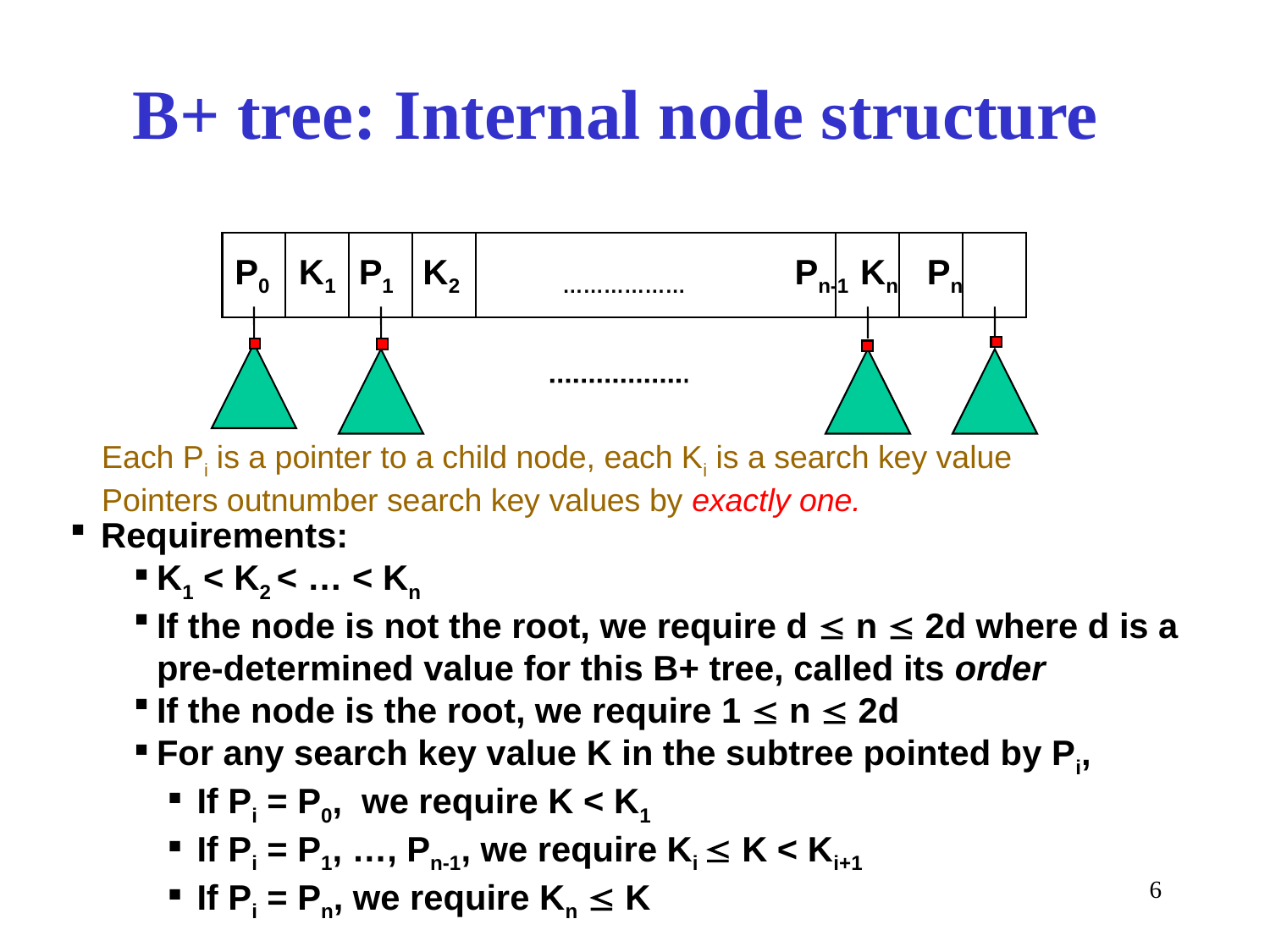

# B+ tree: Internal node structure

P0   K1    P1   K2                  ………………                   Pn-1  Kn     Pn

Each Pi is a pointer to a child node, each Ki is a search key value
Pointers outnumber search key values by exactly one.
Requirements:
K1 < K2 < … < Kn
If the node is not the root, we require d ≤ n ≤ 2d where d is a pre-determined value for this B+ tree, called its order
If the node is the root, we require 1 ≤ n ≤ 2d
For any search key value K in the subtree pointed by Pi,
If Pi = P0,  we require K < K1
If Pi = P1, …, Pn-1, we require Ki ≤ K < Ki+1
If Pi = Pn, we require Kn ≤ K
6